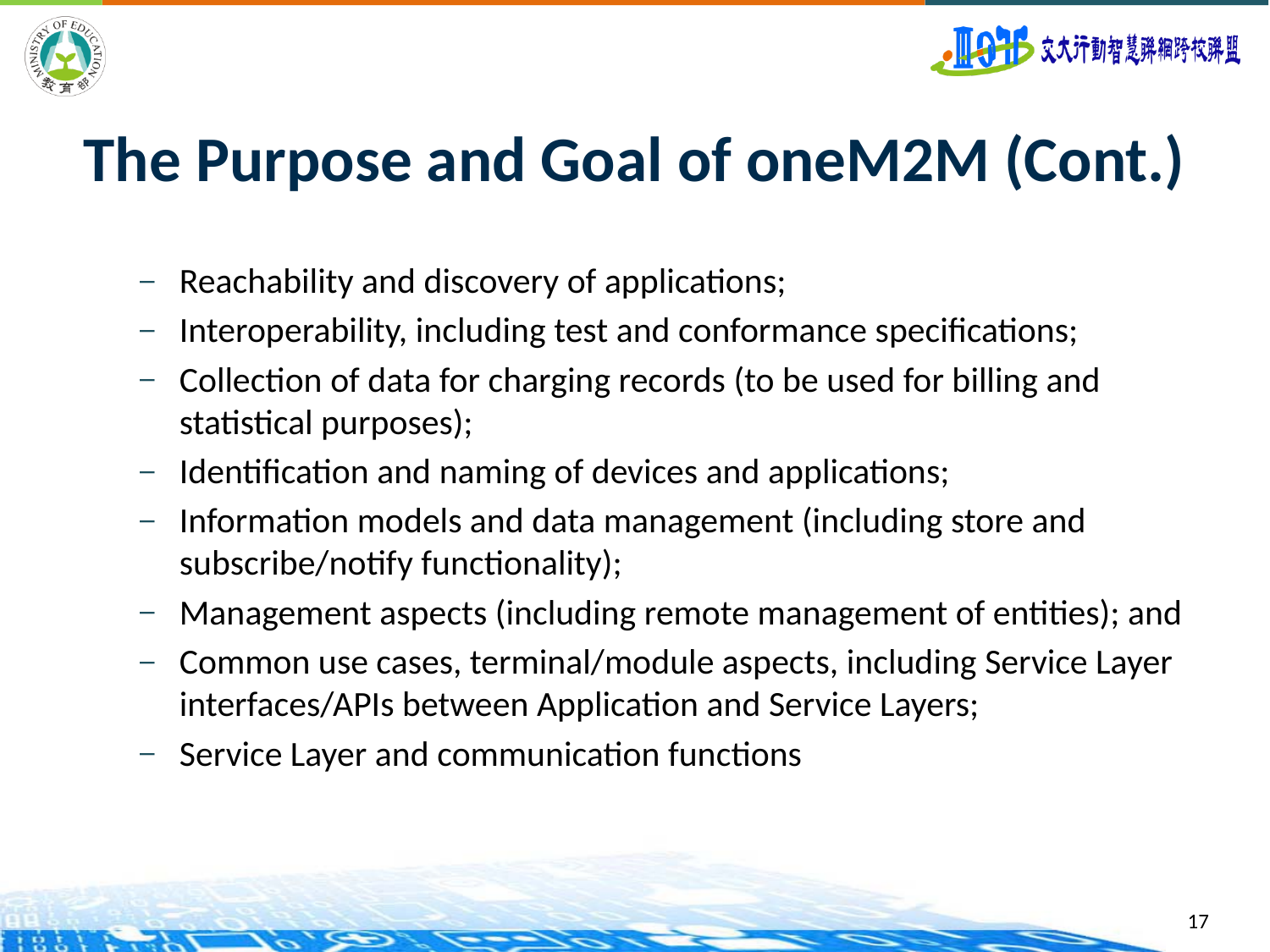

# The Purpose and Goal of oneM2M (Cont.)
Reachability and discovery of applications;
Interoperability, including test and conformance specifications;
Collection of data for charging records (to be used for billing and statistical purposes);
Identification and naming of devices and applications;
Information models and data management (including store and subscribe/notify functionality);
Management aspects (including remote management of entities); and
Common use cases, terminal/module aspects, including Service Layer interfaces/APIs between Application and Service Layers;
Service Layer and communication functions

17